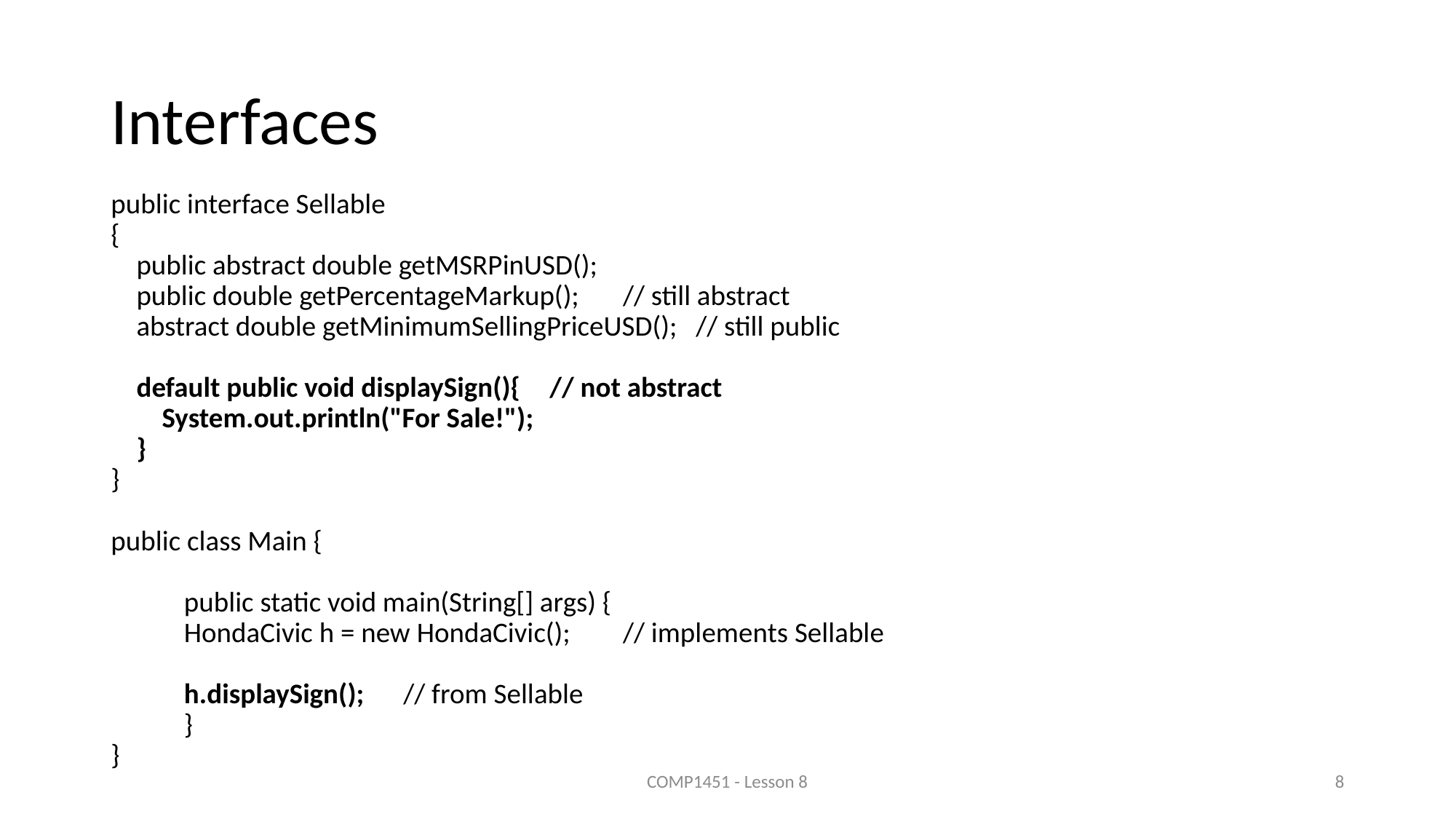

# Interfaces
public interface Sellable
{
    public abstract double getMSRPinUSD();
    public double getPercentageMarkup();		// still abstract
    abstract double getMinimumSellingPriceUSD(); 	// still public

    default public void displaySign(){			// not abstract
        System.out.println("For Sale!");
    }
}

public class Main {

	public static void main(String[] args) {
		HondaCivic h = new HondaCivic();	// implements Sellable

		h.displaySign();			// from Sellable
	}
}
COMP1451 - Lesson 8
8